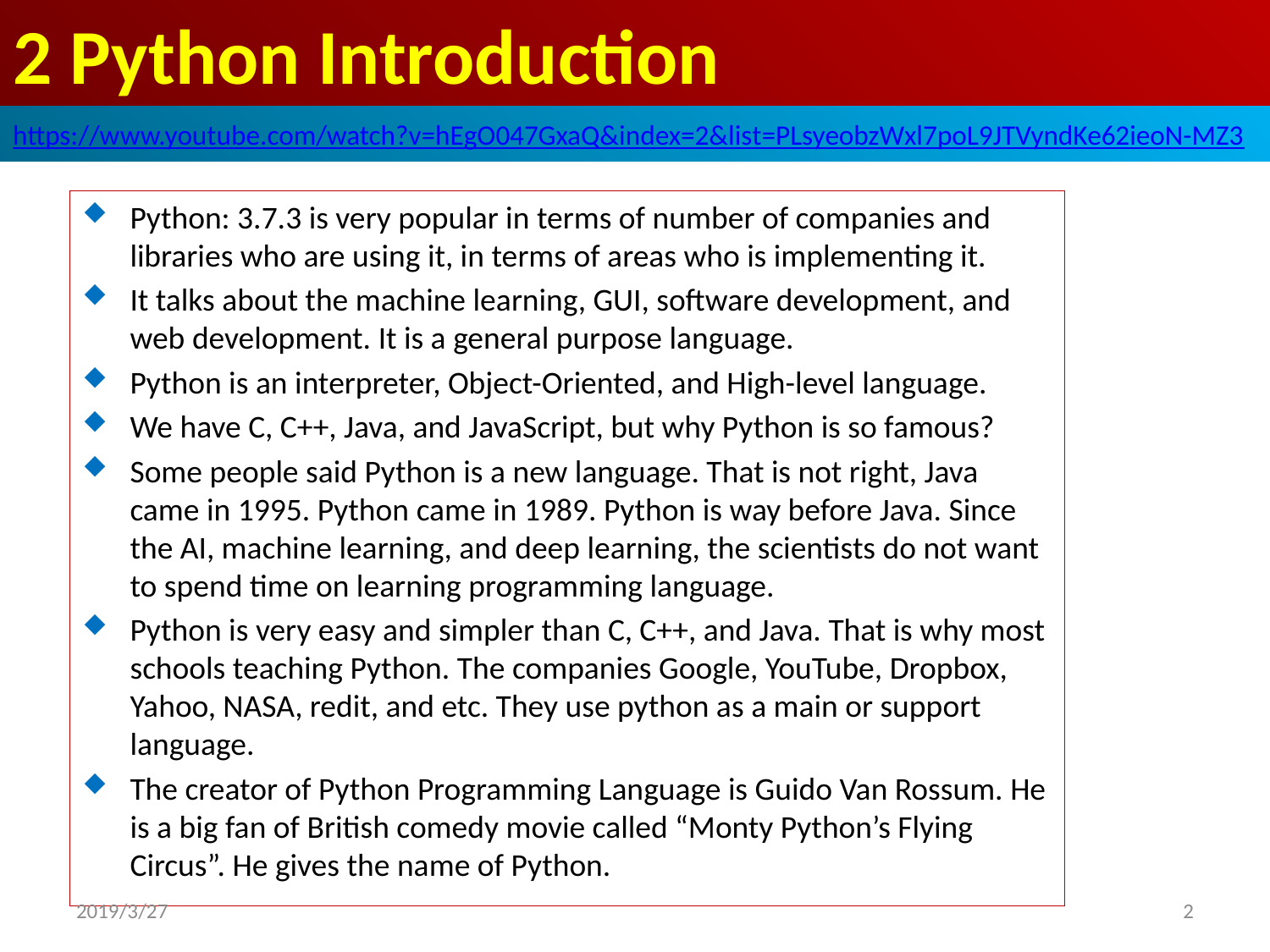

# 2 Python Introduction
https://www.youtube.com/watch?v=hEgO047GxaQ&index=2&list=PLsyeobzWxl7poL9JTVyndKe62ieoN-MZ3
Python: 3.7.3 is very popular in terms of number of companies and libraries who are using it, in terms of areas who is implementing it.
It talks about the machine learning, GUI, software development, and web development. It is a general purpose language.
Python is an interpreter, Object-Oriented, and High-level language.
We have C, C++, Java, and JavaScript, but why Python is so famous?
Some people said Python is a new language. That is not right, Java came in 1995. Python came in 1989. Python is way before Java. Since the AI, machine learning, and deep learning, the scientists do not want to spend time on learning programming language.
Python is very easy and simpler than C, C++, and Java. That is why most schools teaching Python. The companies Google, YouTube, Dropbox, Yahoo, NASA, redit, and etc. They use python as a main or support language.
The creator of Python Programming Language is Guido Van Rossum. He is a big fan of British comedy movie called “Monty Python’s Flying Circus”. He gives the name of Python.
2019/3/27
2